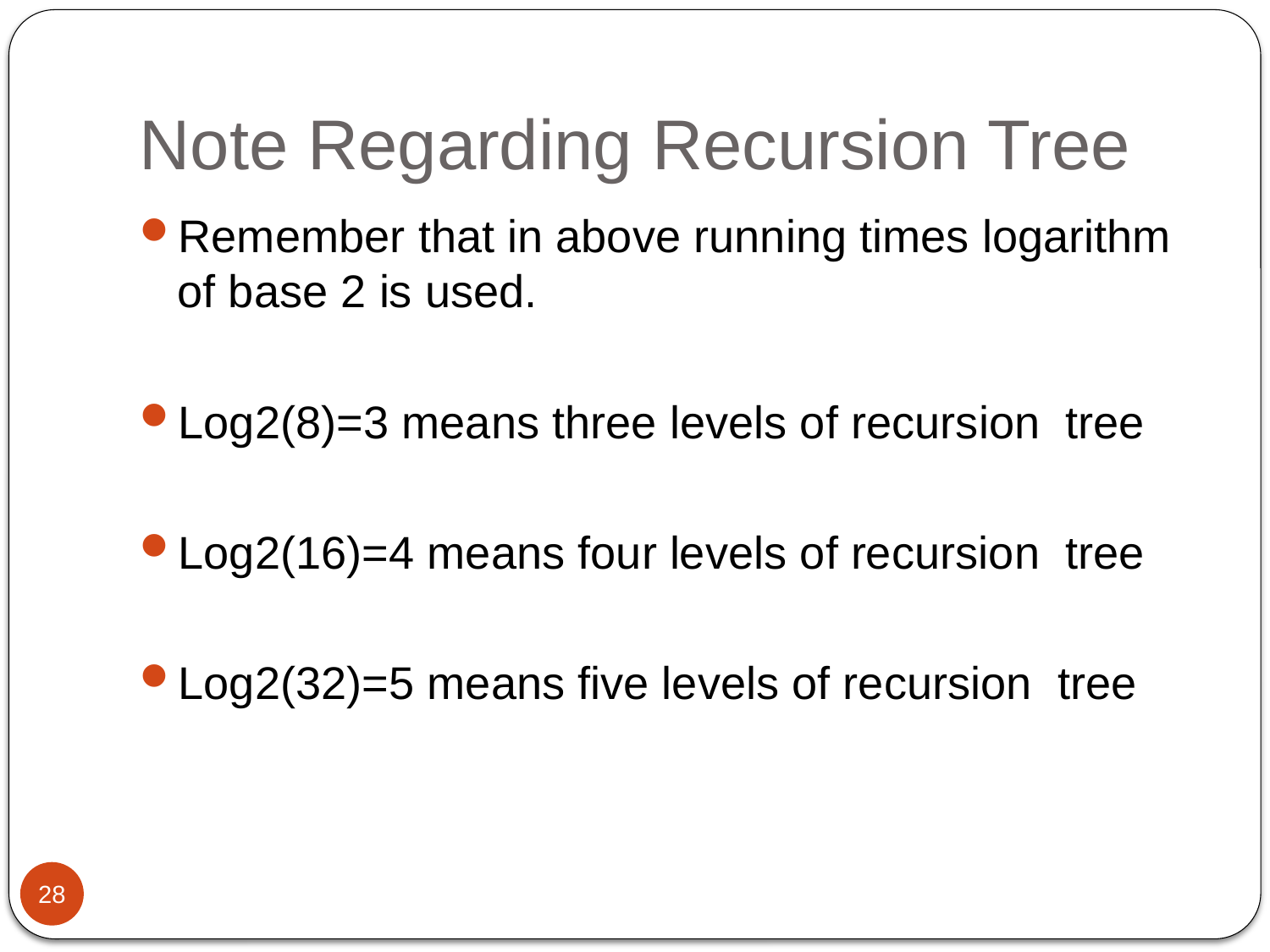

# Note Regarding Recursion Tree
Remember that in above running times logarithm of base 2 is used.

Log2(8)=3 means three levels of recursion  tree

Log2(16)=4 means four levels of recursion  tree

Log2(32)=5 means five levels of recursion  tree

28